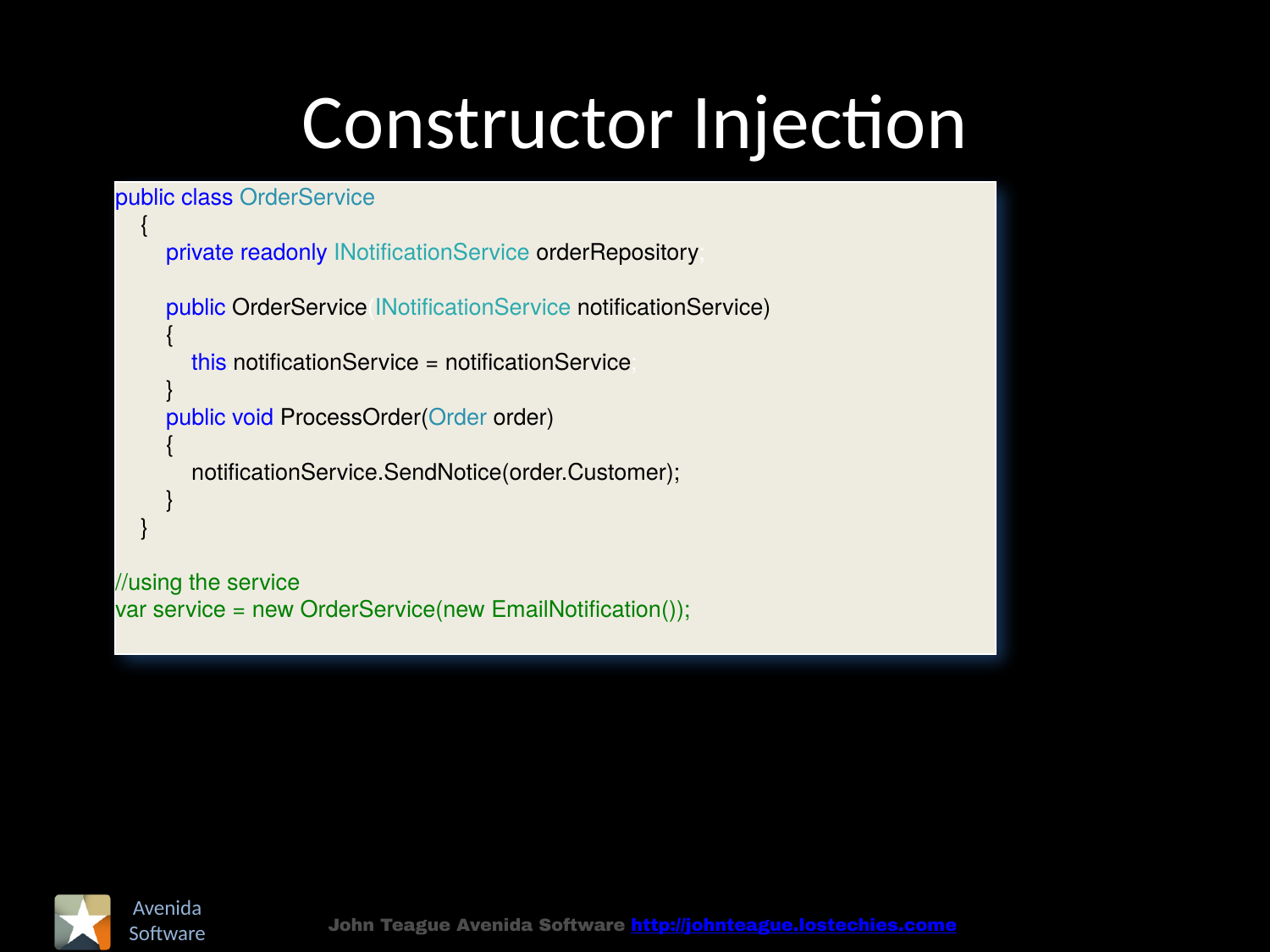

# Constructor Injection
public class OrderService
    {
        private readonly INotificationService orderRepository;

        public OrderService(INotificationService notificationService)
        {
            this.notificationService = notificationService;
        }
        public void ProcessOrder(Order order)
        {
            notificationService.SendNotice(order.Customer);
        }
    }

//using the service
var service = new OrderService(new EmailNotification());
John Teague Avenida Software http://johnteague.lostechies.come